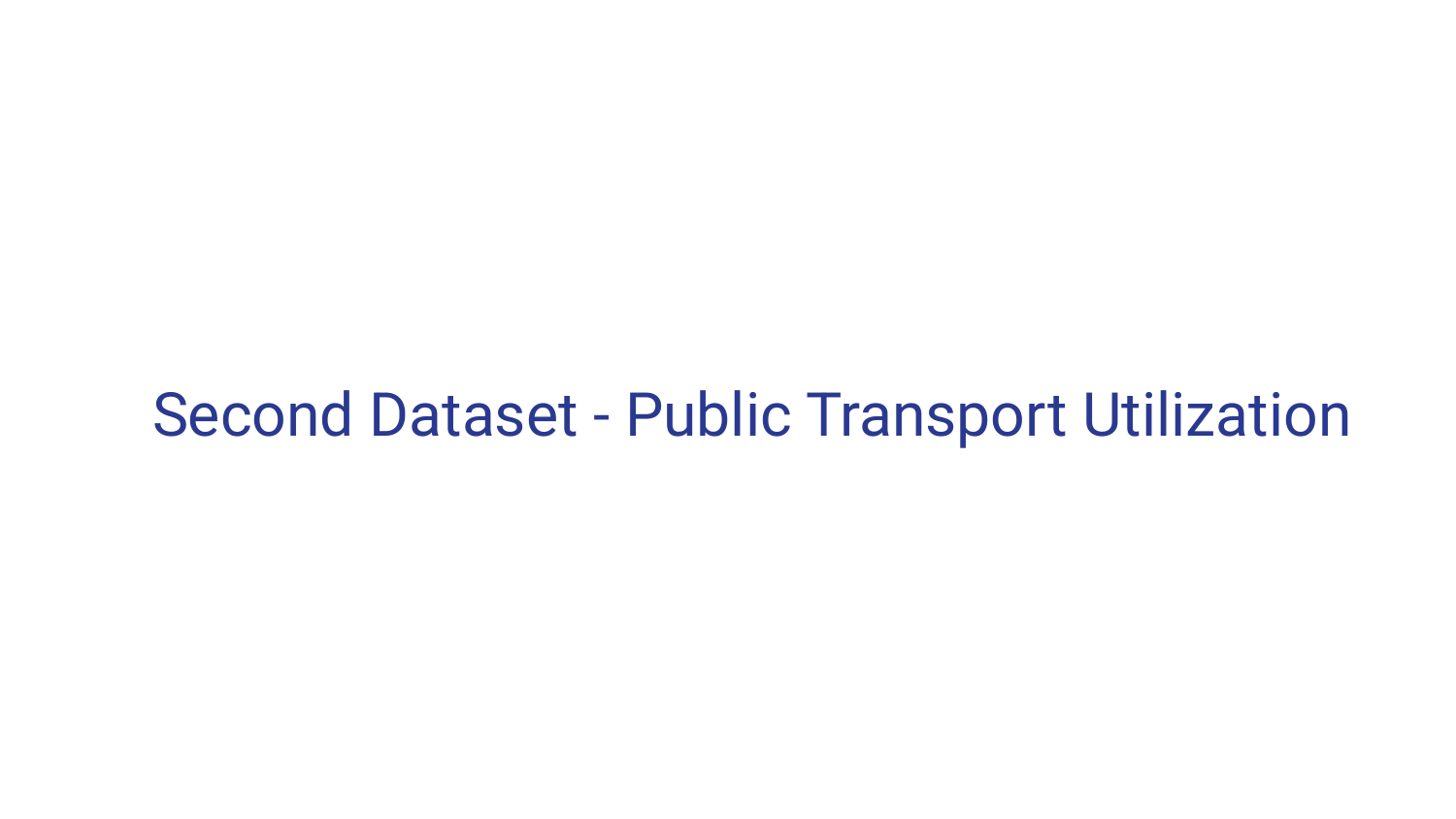

#
  Second Dataset - Public Transport Utilization